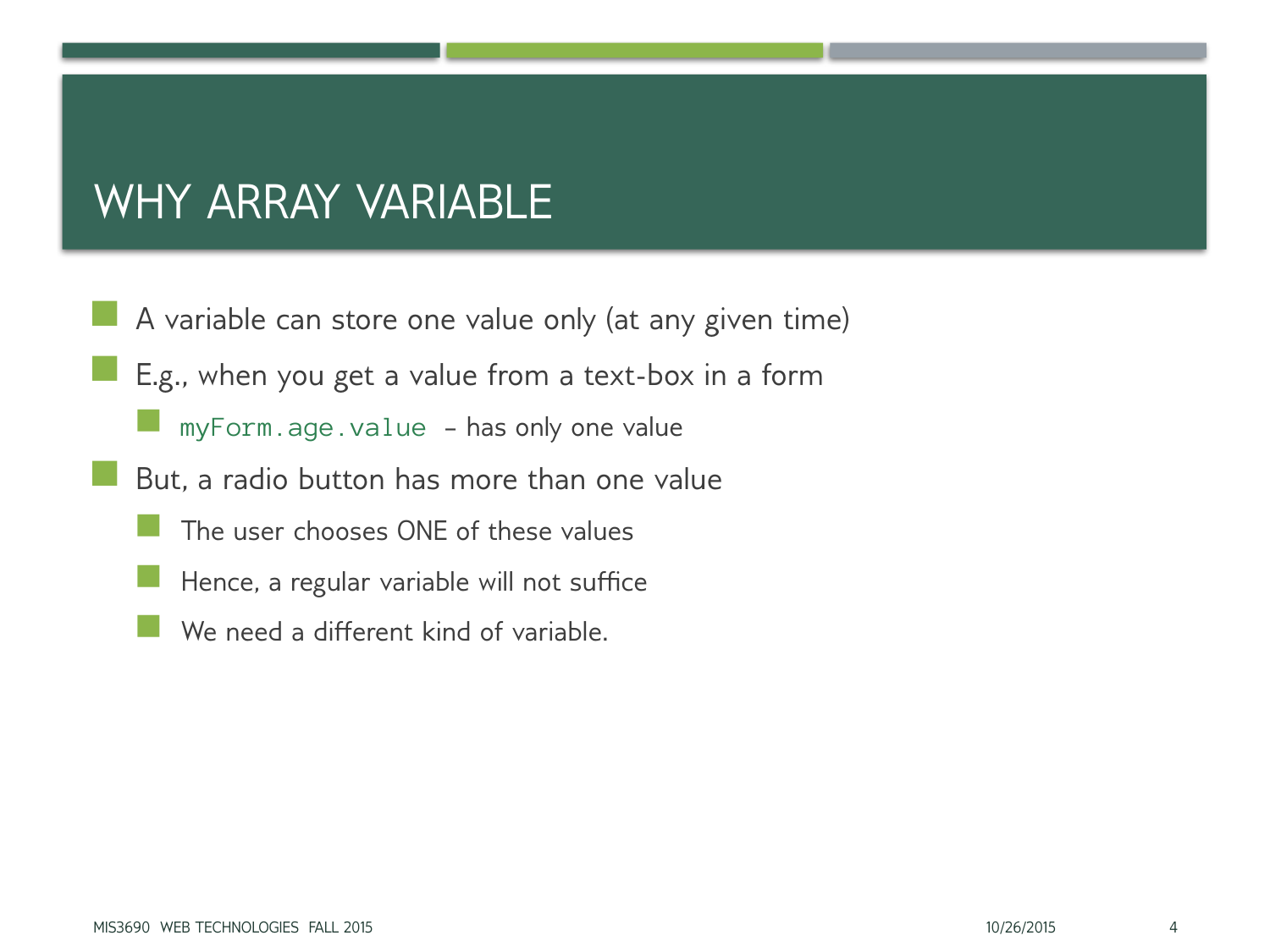

# Why Array variable
A variable can store one value only (at any given time)
E.g., when you get a value from a text-box in a form
myForm.age.value – has only one value
But, a radio button has more than one value
The user chooses ONE of these values
Hence, a regular variable will not suffice
We need a different kind of variable.

MIS3690  Web Technologies  Fall 2015
10/26/2015
4